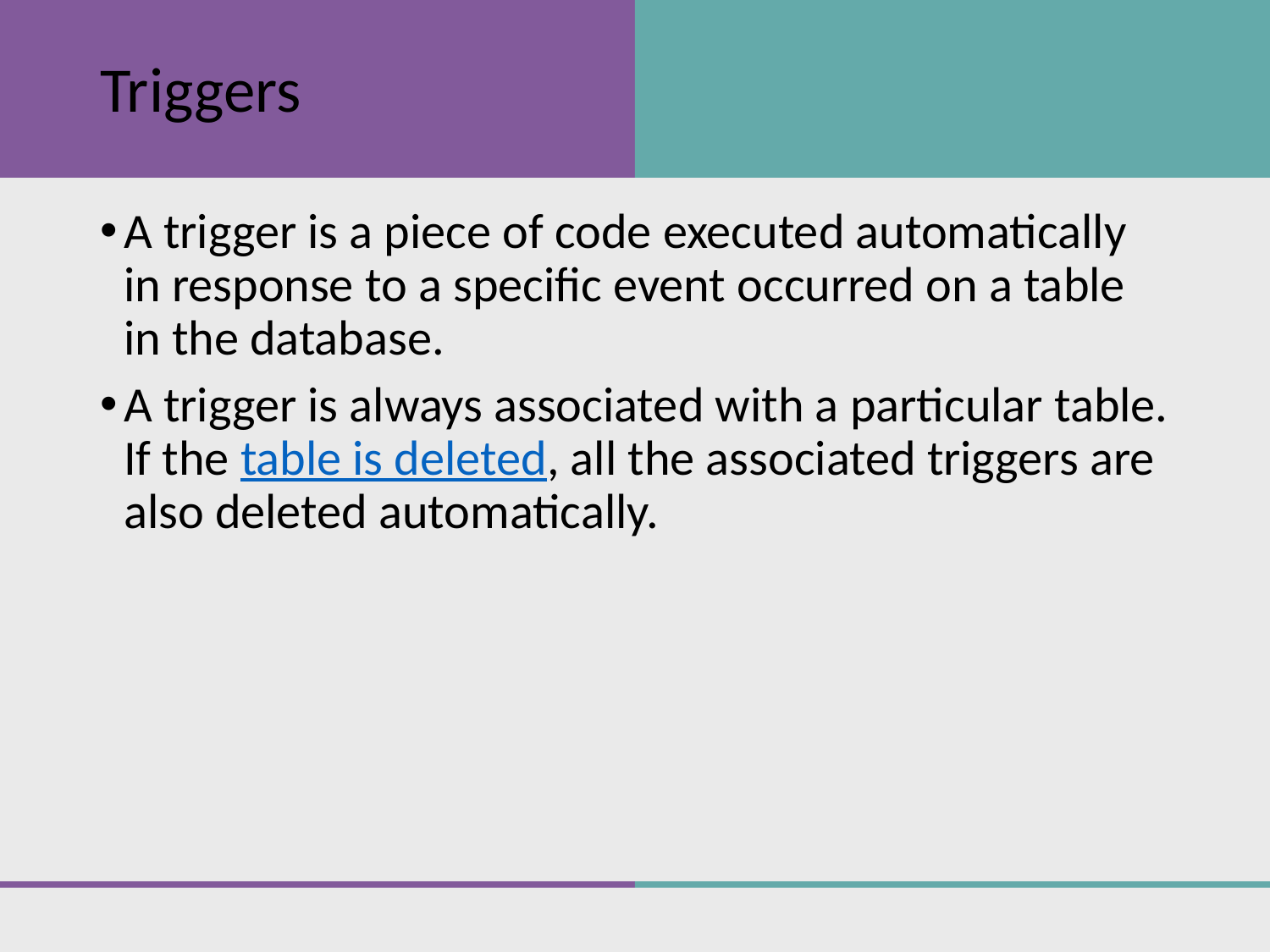

# Triggers
A trigger is a piece of code executed automatically in response to a specific event occurred on a table in the database.
A trigger is always associated with a particular table. If the table is deleted, all the associated triggers are also deleted automatically.